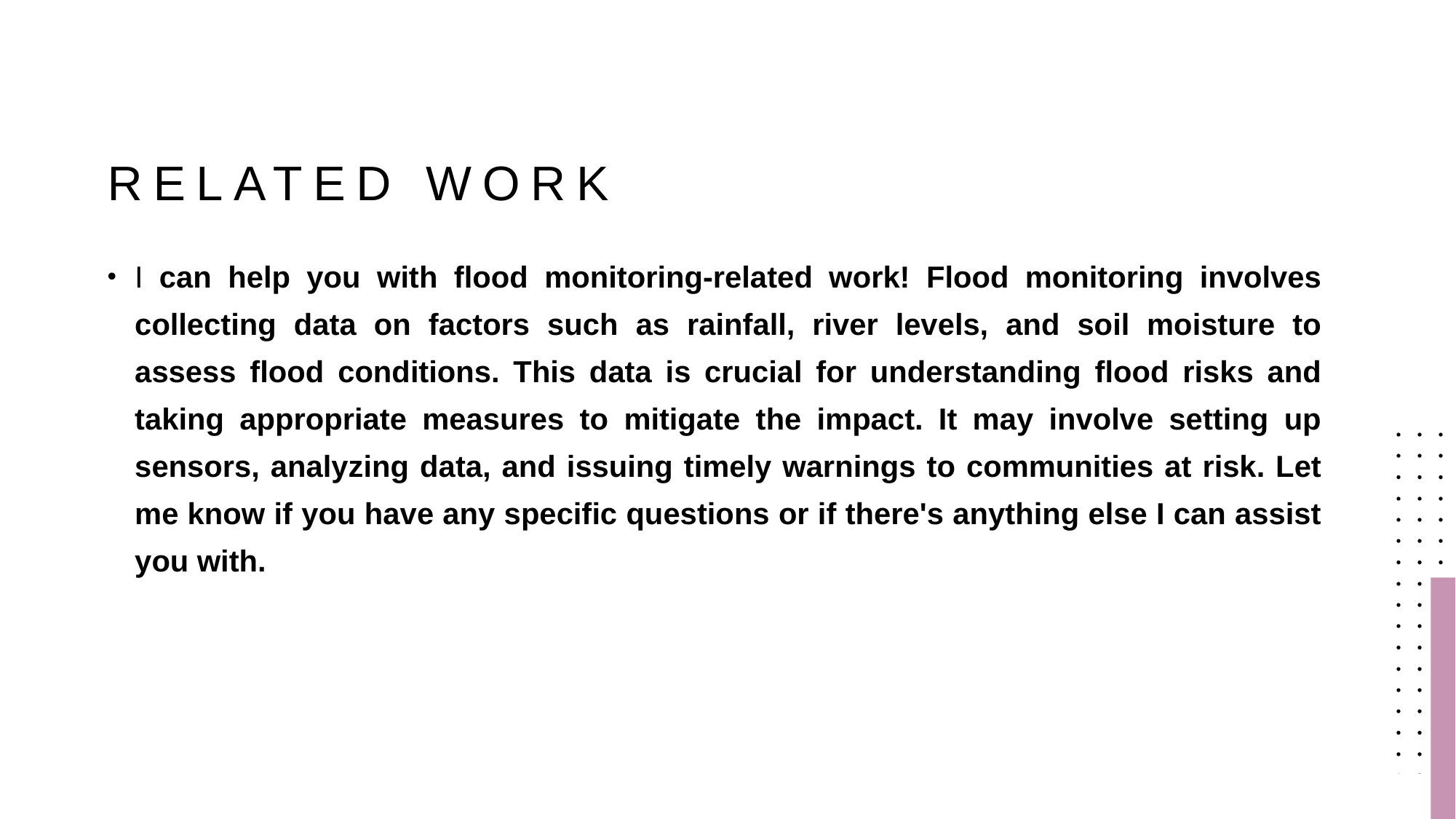

# Related work
I can help you with flood monitoring-related work! Flood monitoring involves collecting data on factors such as rainfall, river levels, and soil moisture to assess flood conditions. This data is crucial for understanding flood risks and taking appropriate measures to mitigate the impact. It may involve setting up sensors, analyzing data, and issuing timely warnings to communities at risk. Let me know if you have any specific questions or if there's anything else I can assist you with.